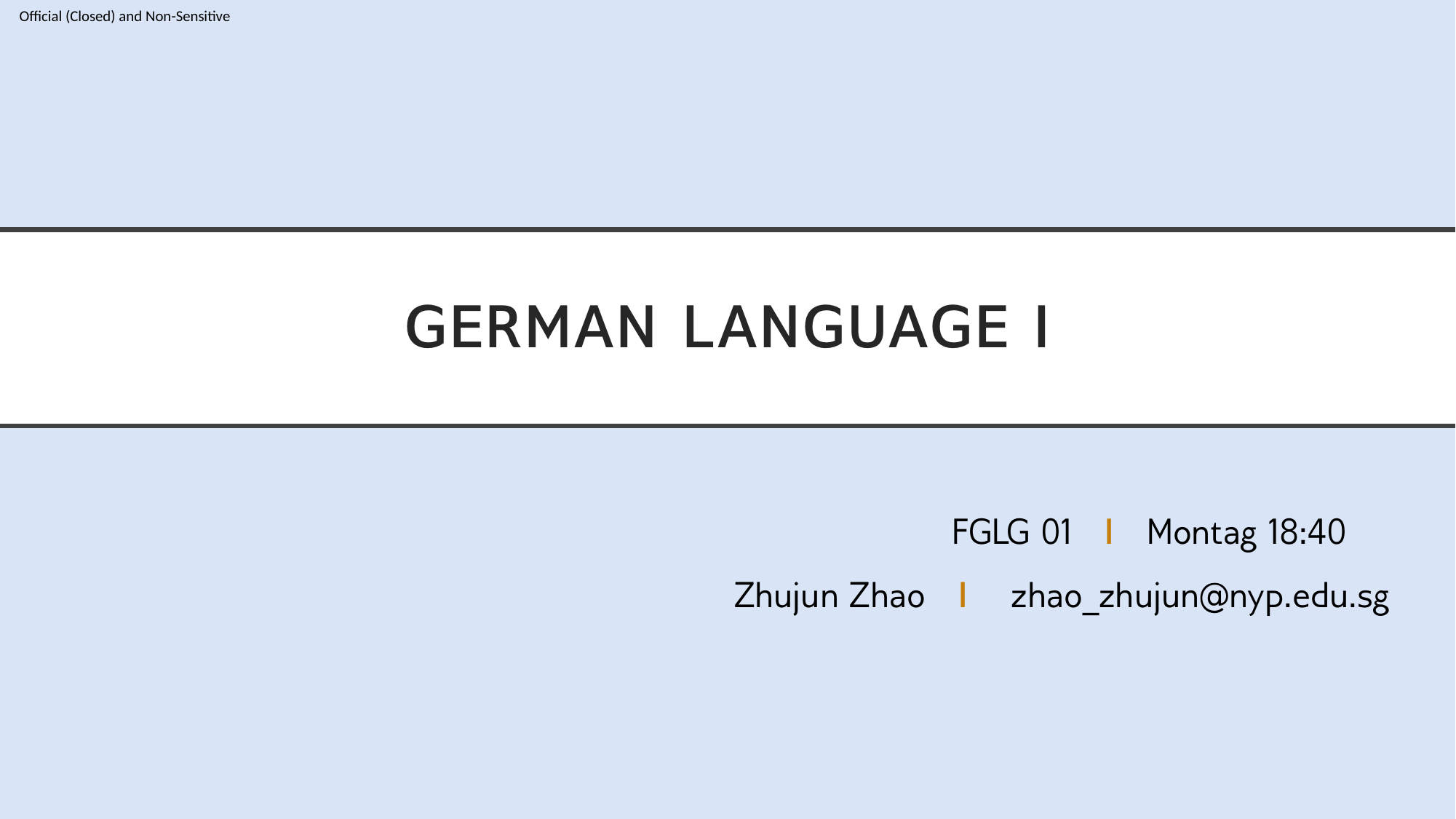

# German Language I
FGLG 01   l   Montag 18:40
Zhujun Zhao   l    zhao_zhujun@nyp.edu.sg